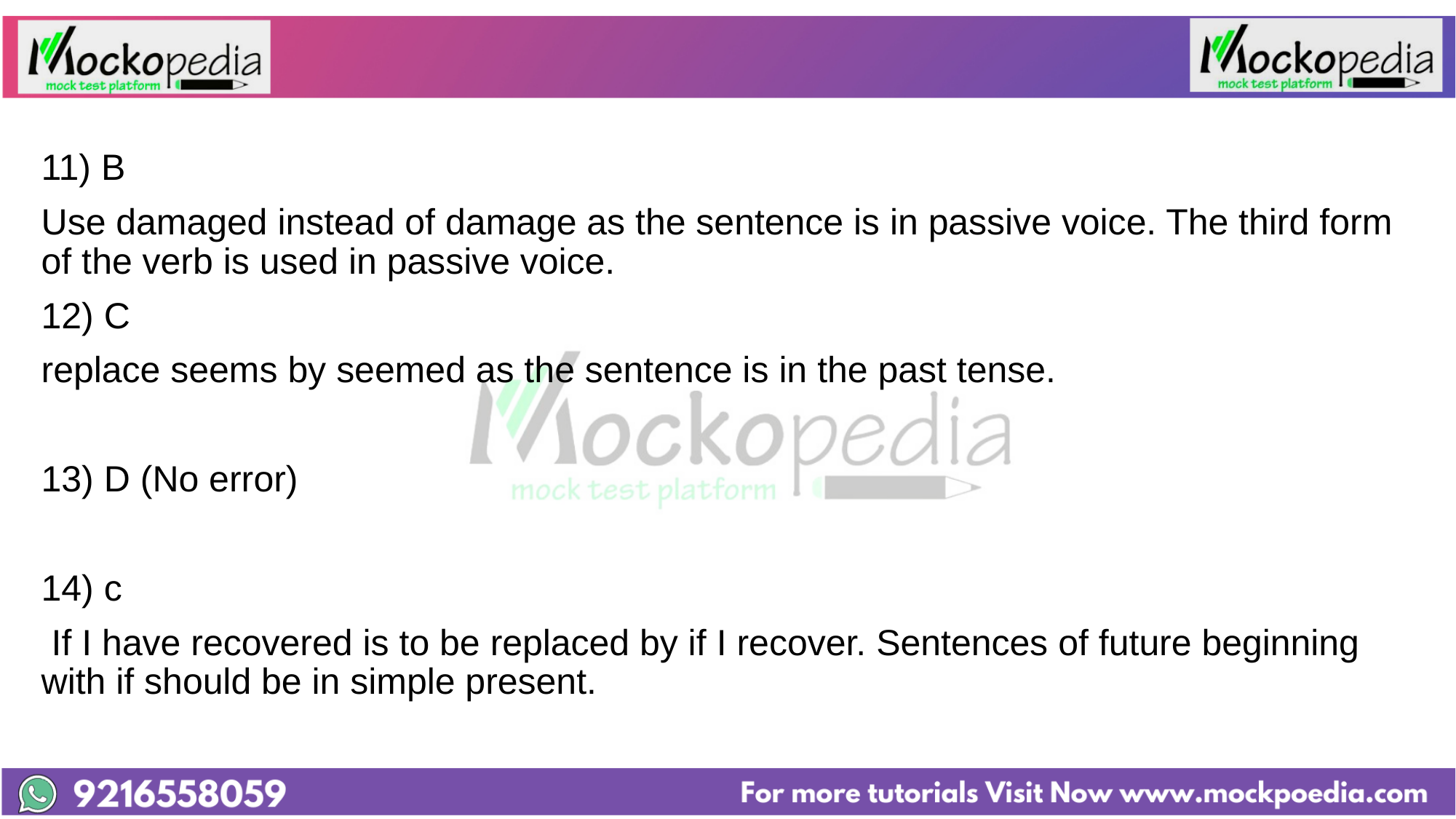

#
11) B
Use damaged instead of damage as the sentence is in passive voice. The third form of the verb is used in passive voice.
12) C
replace seems by seemed as the sentence is in the past tense.

13) D (No error)

14) c
 If I have recovered is to be replaced by if I recover. Sentences of future beginning with if should be in simple present.